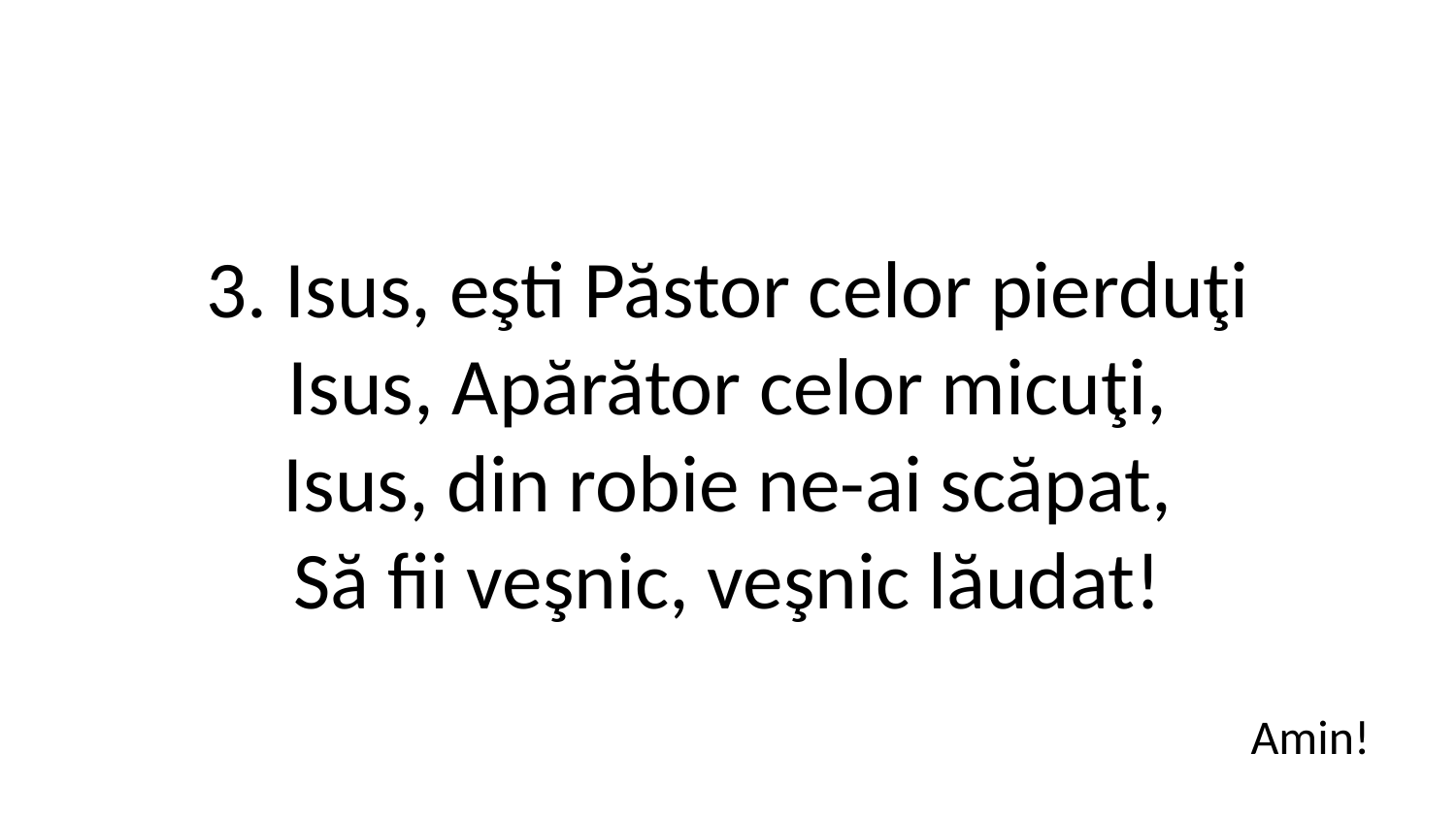

3. Isus, eşti Păstor celor pierduţi
Isus, Apărător celor micuţi,
Isus, din robie ne-ai scăpat,
Să fii veşnic, veşnic lăudat!

Amin!